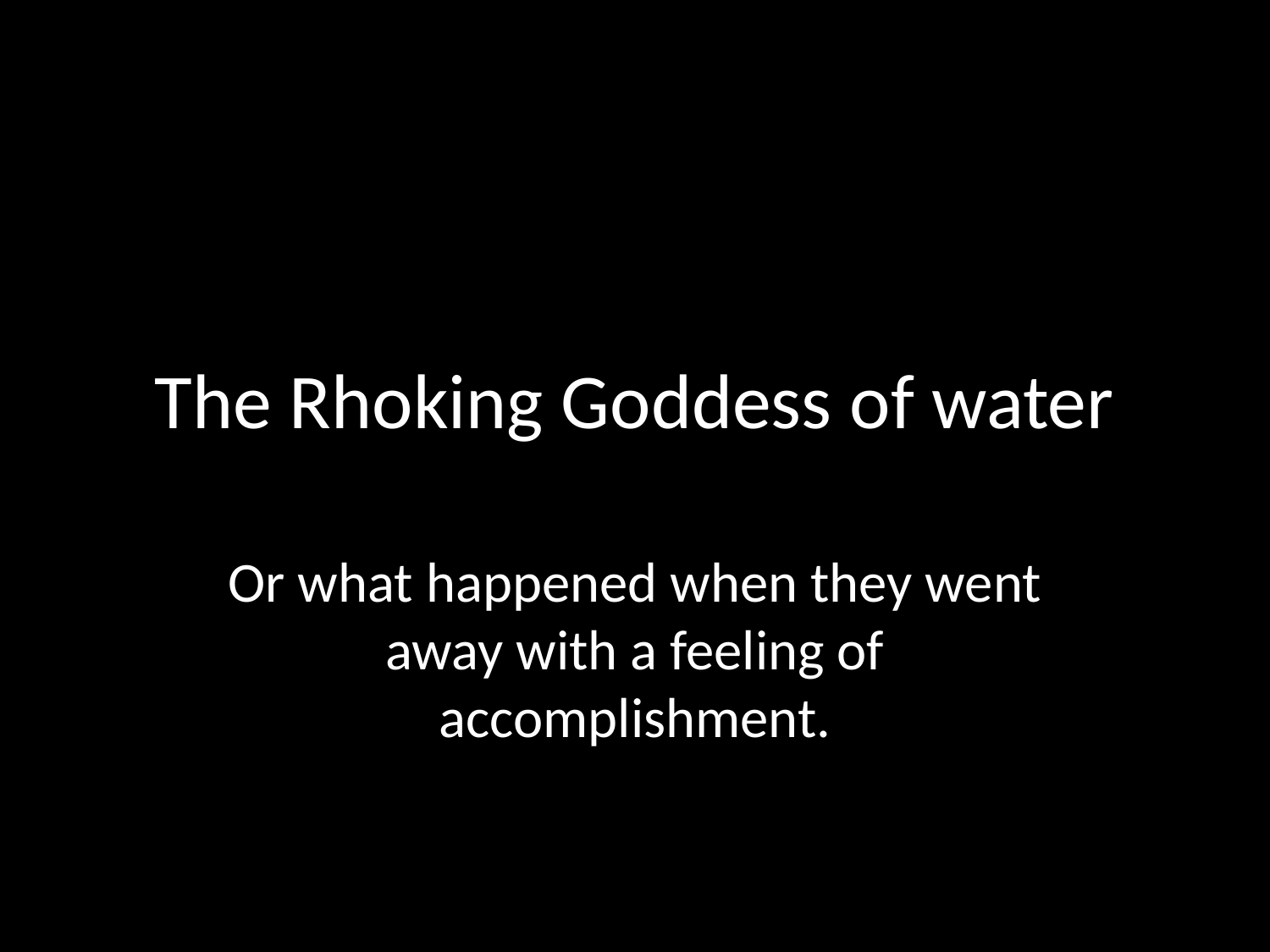

# The Rhoking Goddess of water
Or what happened when they went away with a feeling of accomplishment.